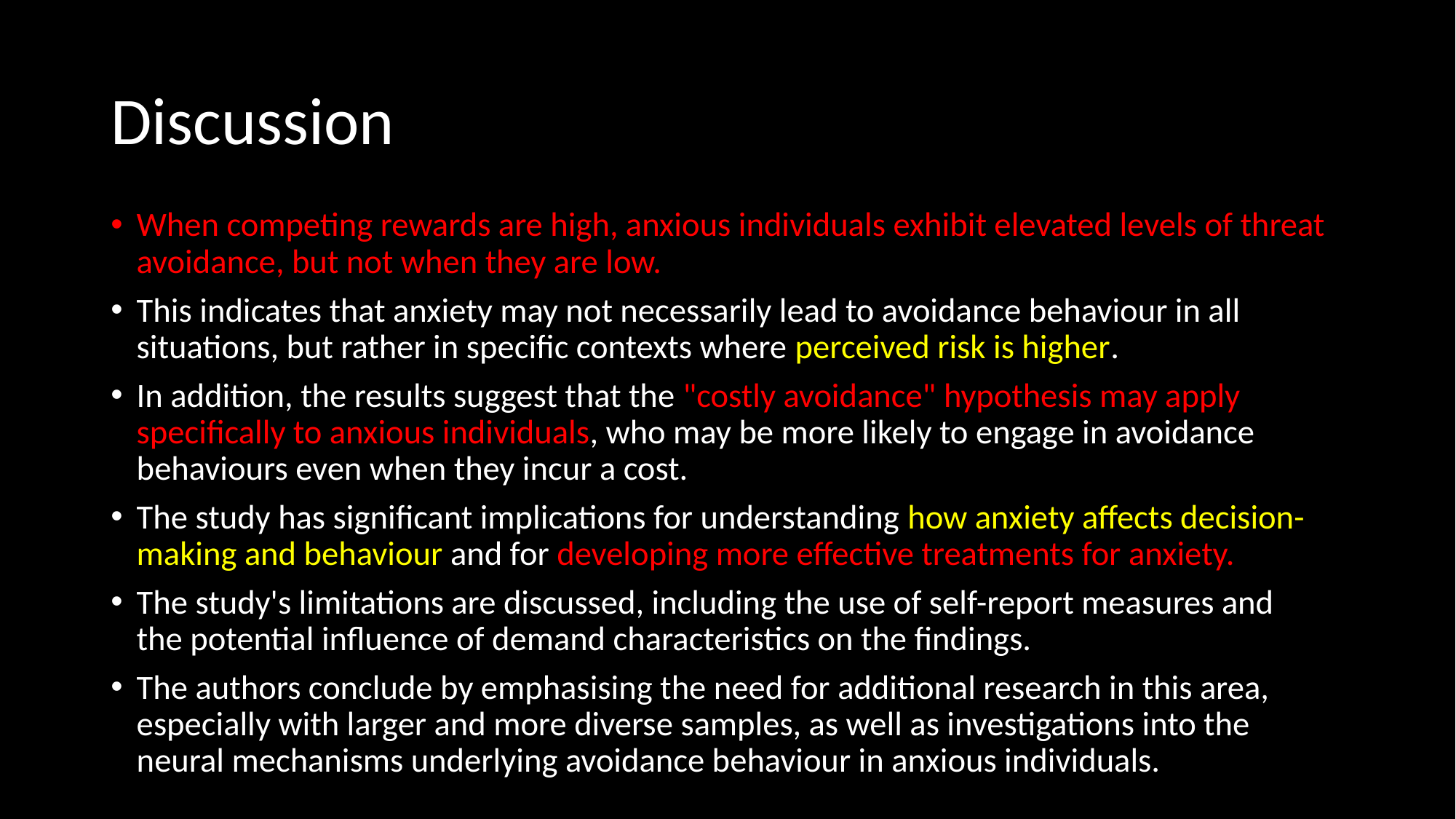

# Discussion
When competing rewards are high, anxious individuals exhibit elevated levels of threat avoidance, but not when they are low.
This indicates that anxiety may not necessarily lead to avoidance behaviour in all situations, but rather in specific contexts where perceived risk is higher.
In addition, the results suggest that the "costly avoidance" hypothesis may apply specifically to anxious individuals, who may be more likely to engage in avoidance behaviours even when they incur a cost.
The study has significant implications for understanding how anxiety affects decision-making and behaviour and for developing more effective treatments for anxiety.
The study's limitations are discussed, including the use of self-report measures and the potential influence of demand characteristics on the findings.
The authors conclude by emphasising the need for additional research in this area, especially with larger and more diverse samples, as well as investigations into the neural mechanisms underlying avoidance behaviour in anxious individuals.